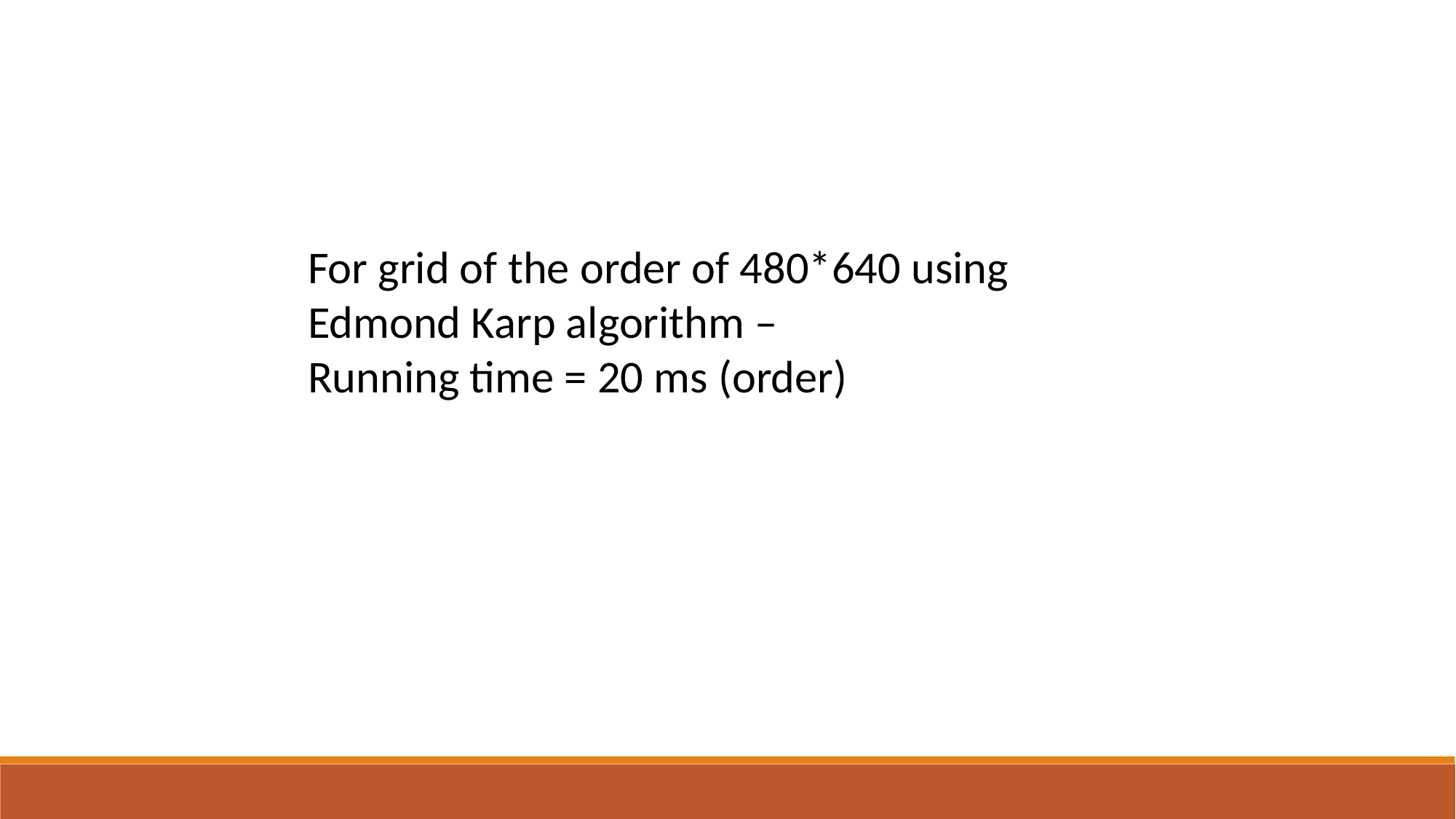

For grid of the order of 480*640 using Edmond Karp algorithm –
Running time = 20 ms (order)